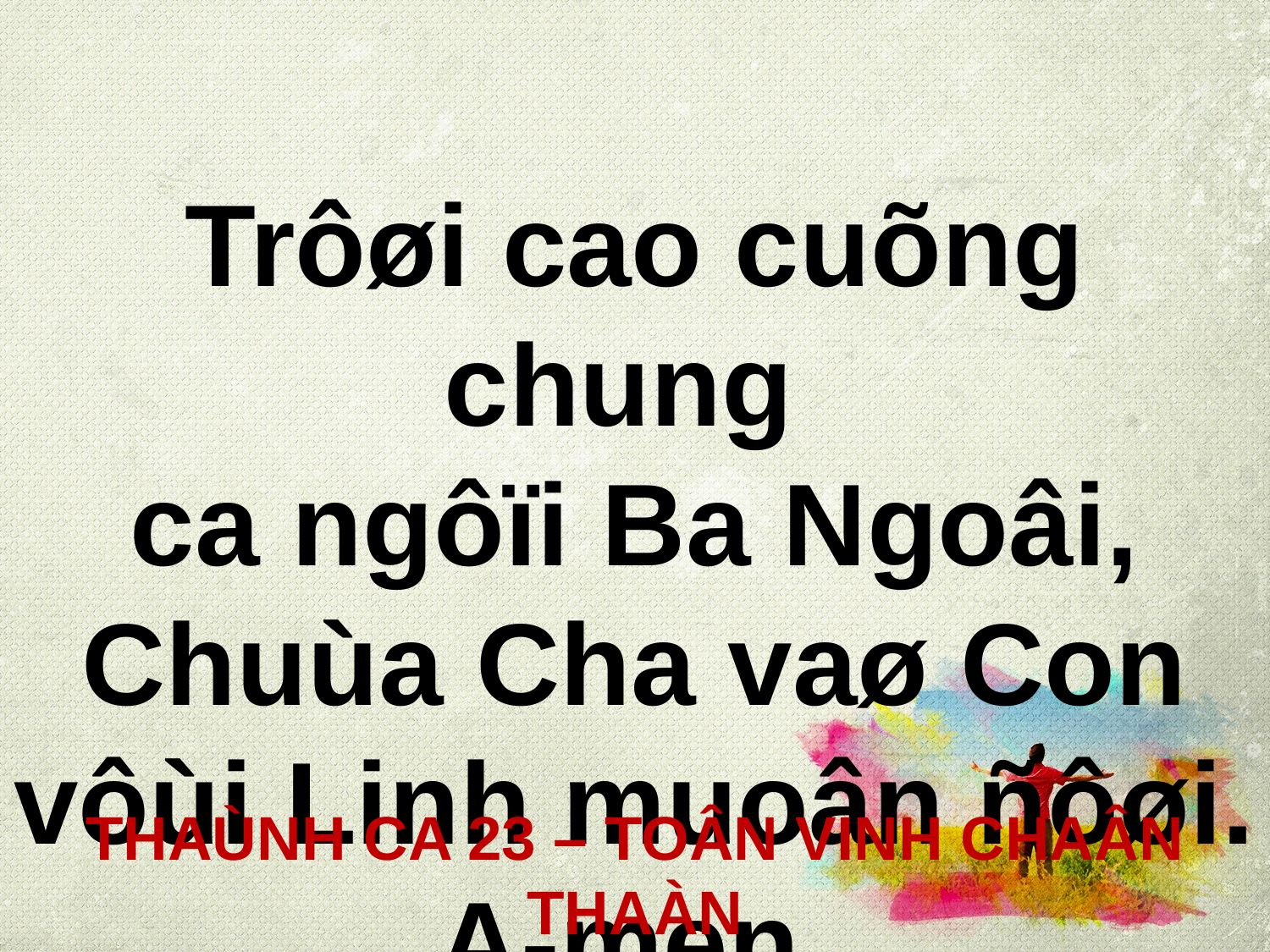

Trôøi cao cuõng chung
ca ngôïi Ba Ngoâi, Chuùa Cha vaø Con vôùi Linh muoân ñôøi. A-men.
THAÙNH CA 23 – TOÂN VINH CHAÂN THAÀN